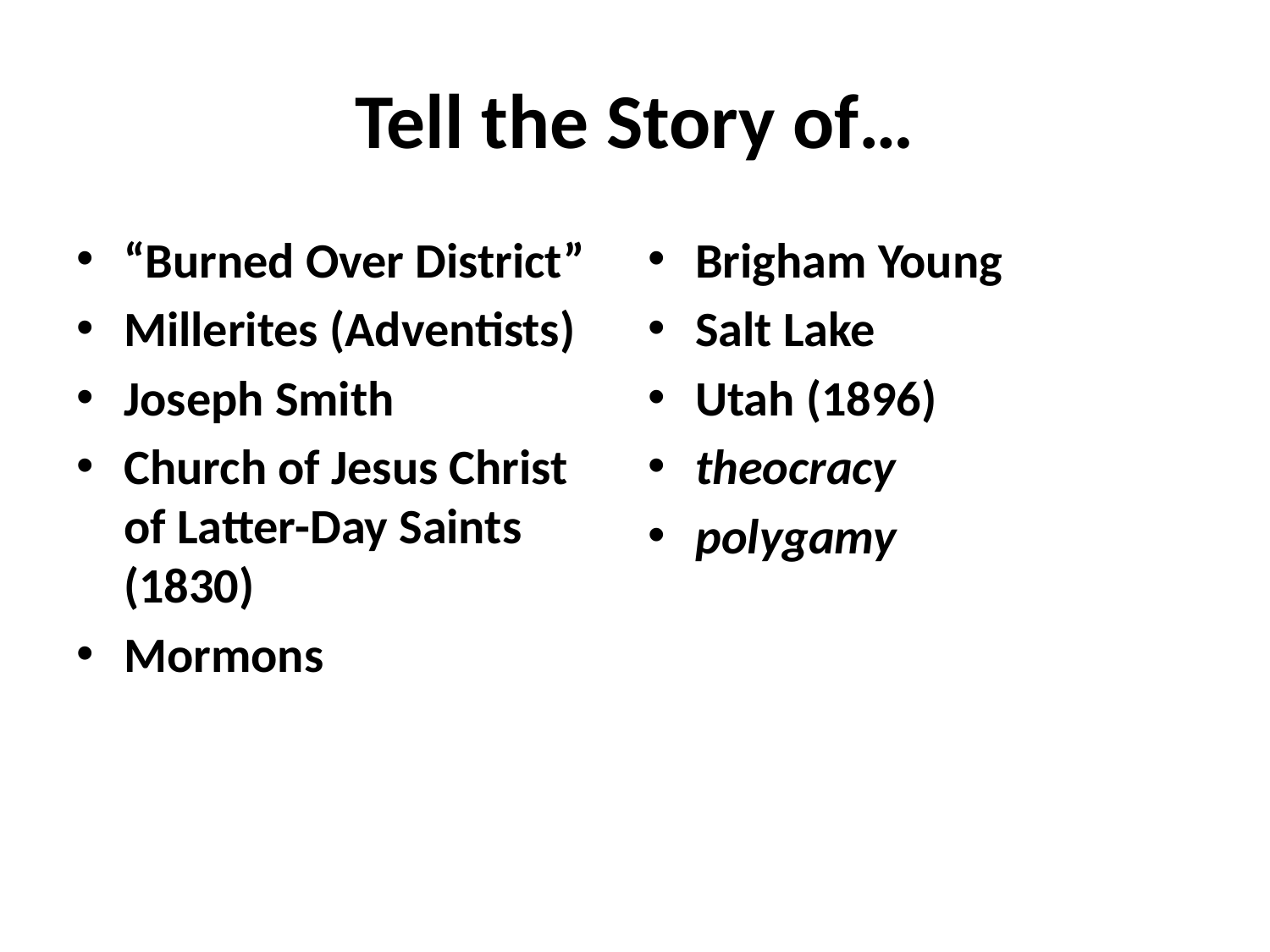

# Tell the Story of…
“Burned Over District”
Millerites (Adventists)
Joseph Smith
Church of Jesus Christ of Latter-Day Saints (1830)
Mormons

Brigham Young
Salt Lake
Utah (1896)
theocracy
polygamy